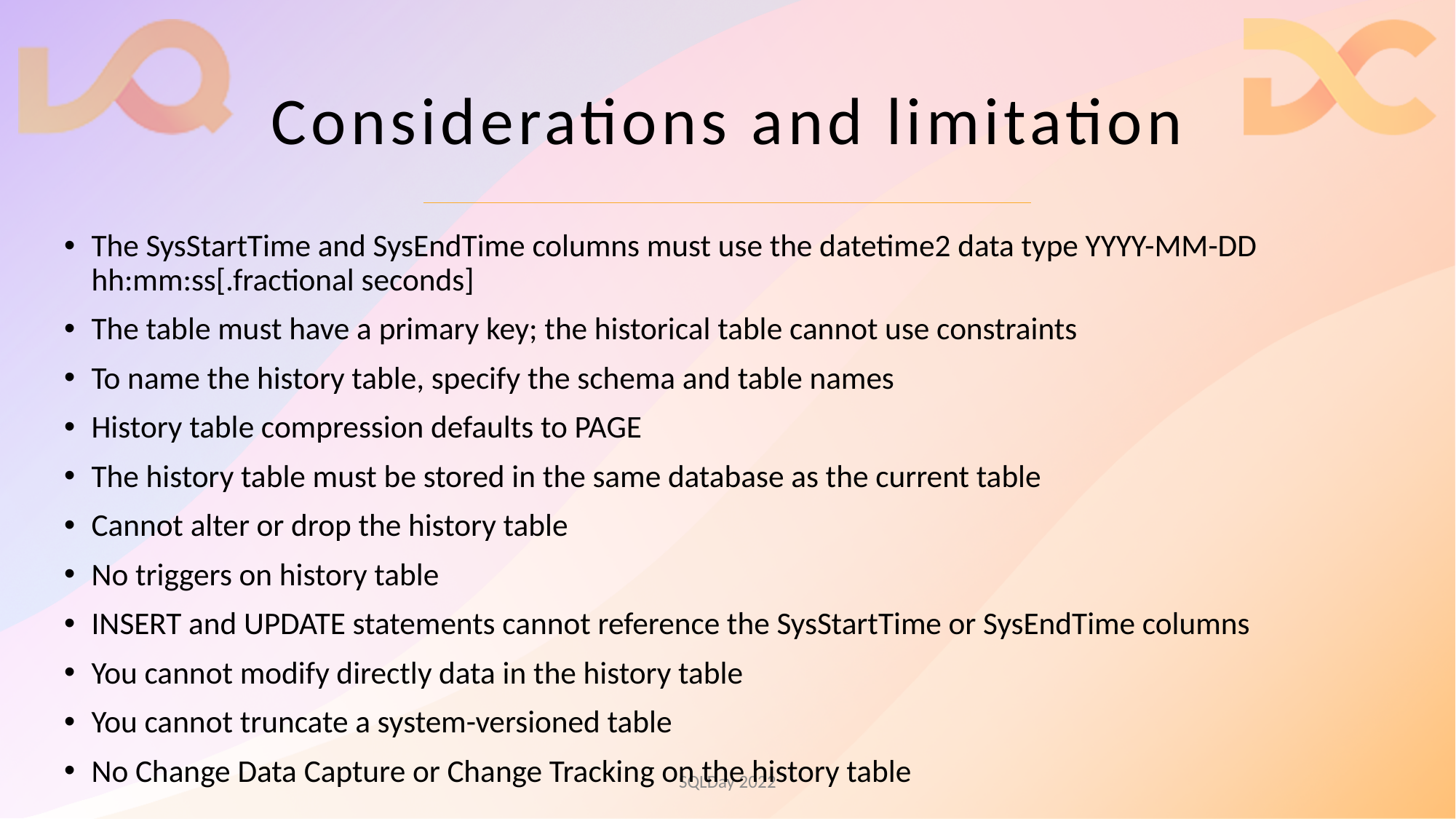

# Considerations and limitation
The SysStartTime and SysEndTime columns must use the datetime2 data type YYYY-MM-DD hh:mm:ss[.fractional seconds]
The table must have a primary key; the historical table cannot use constraints
To name the history table, specify the schema and table names
History table compression defaults to PAGE
The history table must be stored in the same database as the current table
Cannot alter or drop the history table
No triggers on history table
INSERT and UPDATE statements cannot reference the SysStartTime or SysEndTime columns
You cannot modify directly data in the history table
You cannot truncate a system-versioned table
No Change Data Capture or Change Tracking on the history table

SQLDay 2022